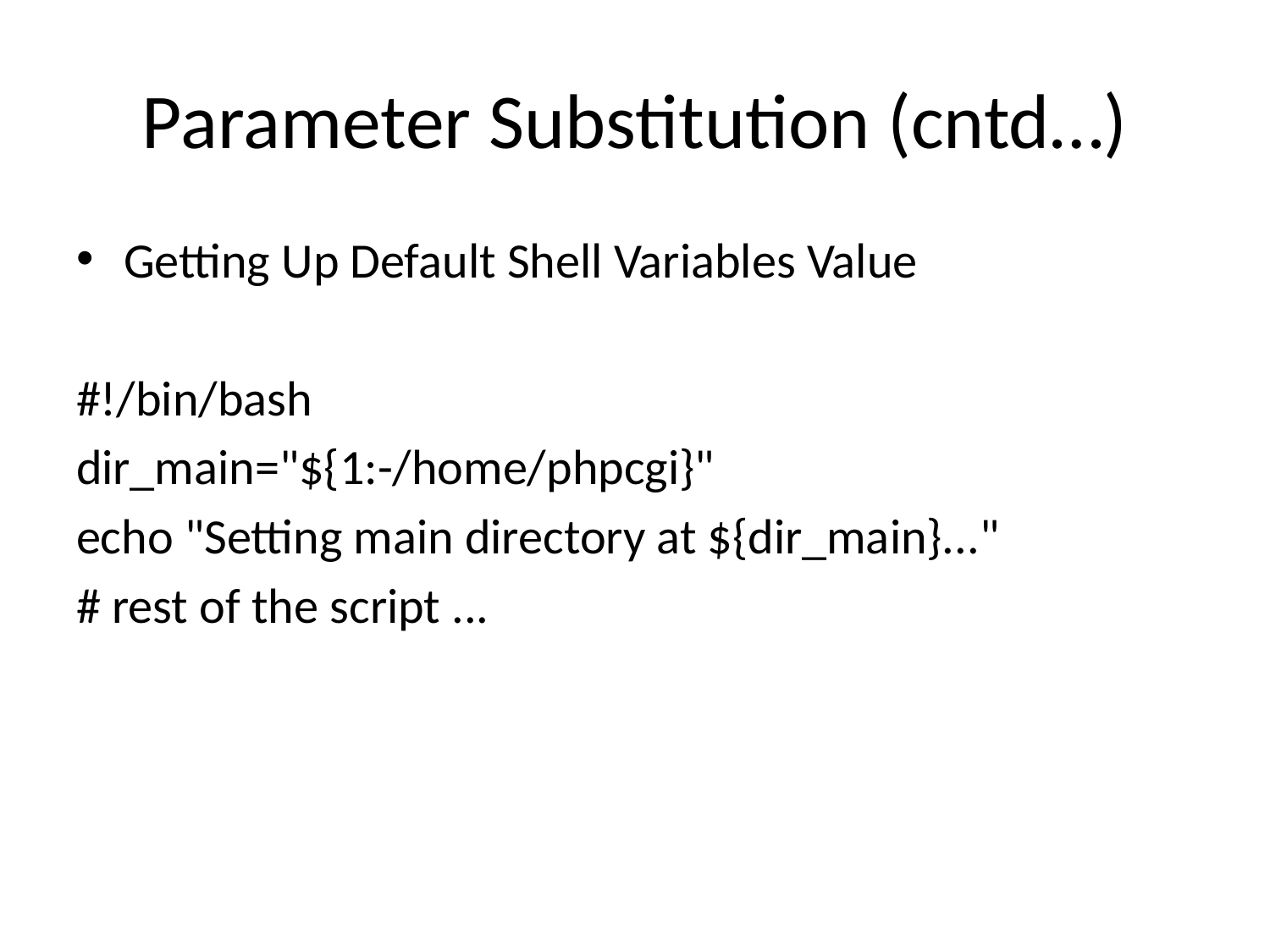

# Parameter Substitution (cntd…)
Getting Up Default Shell Variables Value

#!/bin/bash
dir_main="${1:-/home/phpcgi}"
echo "Setting main directory at ${dir_main}..."
# rest of the script ...